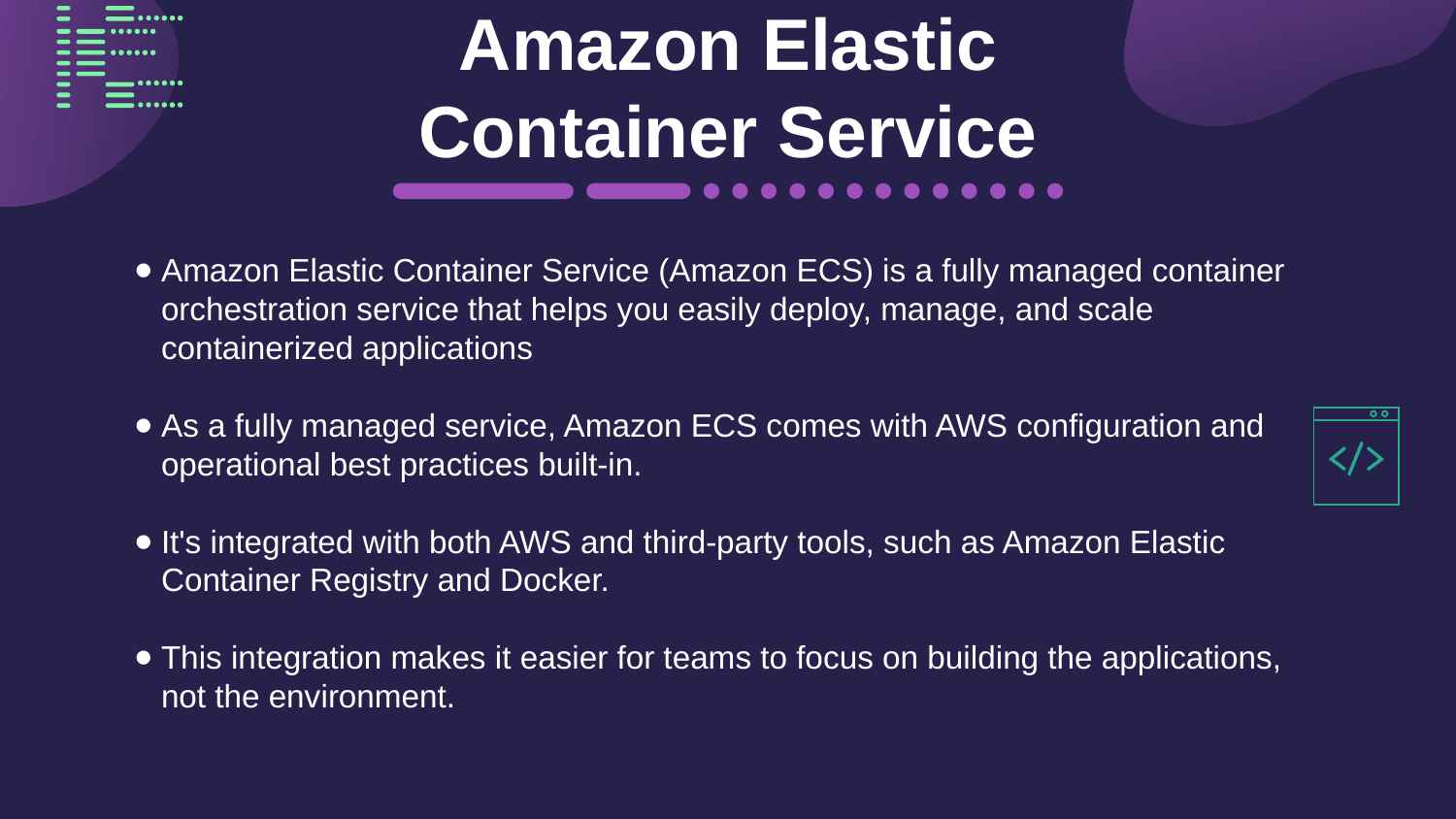

# Amazon Elastic Container Service

Amazon Elastic Container Service (Amazon ECS) is a fully managed container orchestration service that helps you easily deploy, manage, and scale containerized applications

As a fully managed service, Amazon ECS comes with AWS configuration and operational best practices built-in.

It's integrated with both AWS and third-party tools, such as Amazon Elastic Container Registry and Docker.

This integration makes it easier for teams to focus on building the applications, not the environment.